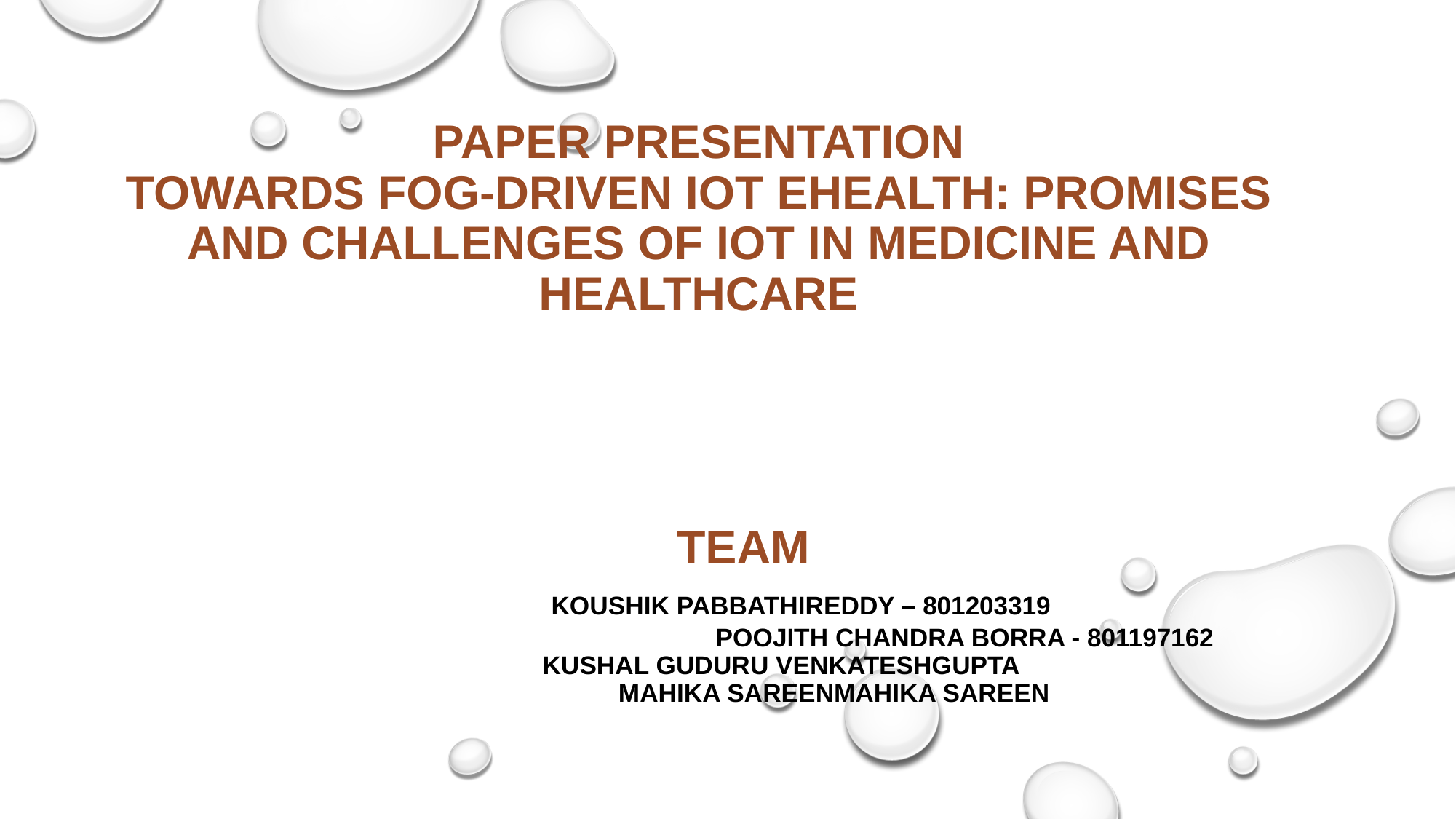

# PAPER PRESENTATION TOWARDS FOG-DRIVEN IOT EHEALTH: PROMISES AND CHALLENGES OF IOT IN MEDICINE AND HEALTHCARE Team Koushik Pabbathireddy – 801203319 Poojith Chandra Borra - 801197162 Kushal Guduru Venkateshgupta Mahika SareenMahika Sareen